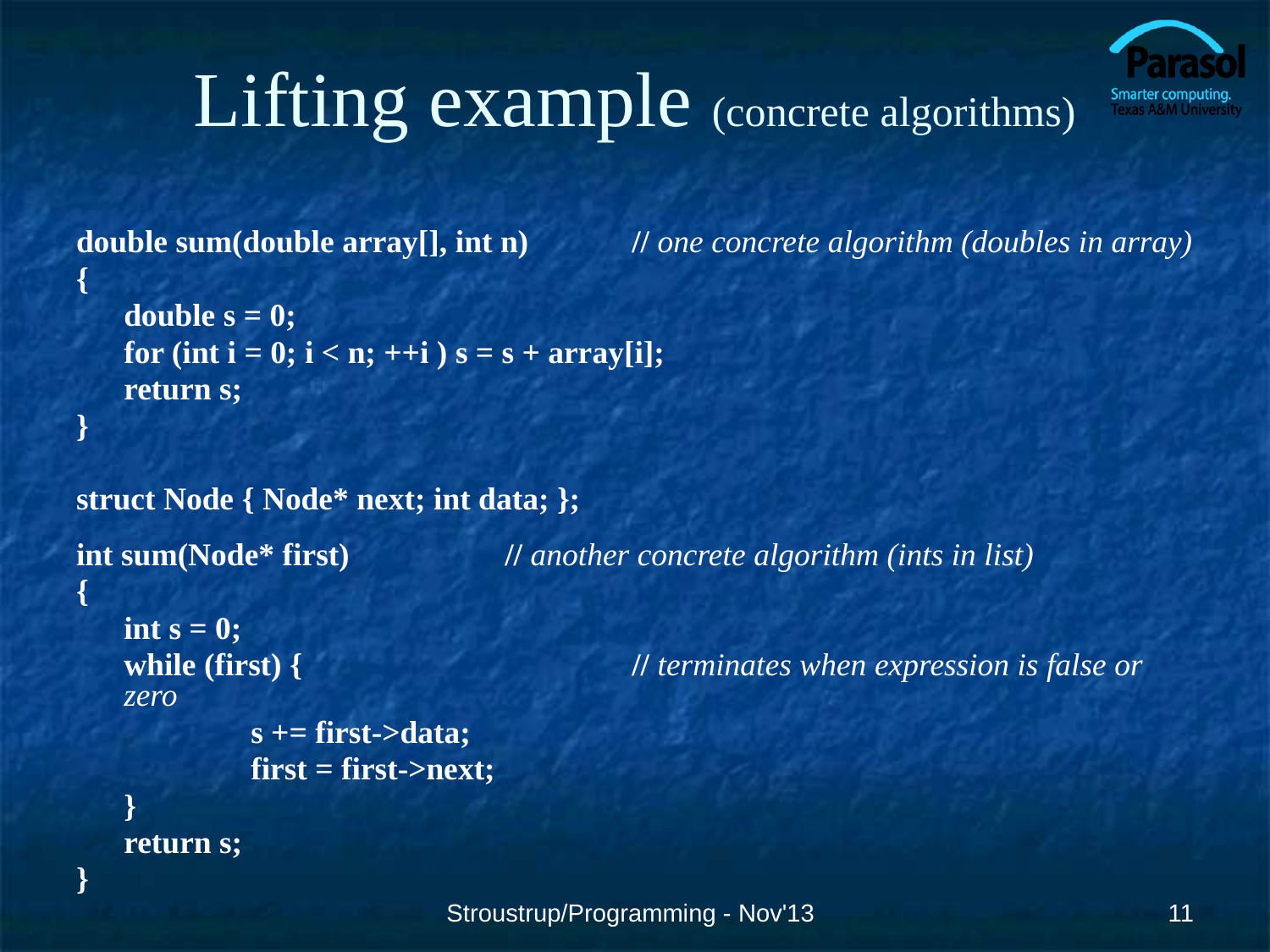

# Lifting example (concrete algorithms)
double sum(double array[], int n)	// one concrete algorithm (doubles in array)
{
	double s = 0;
	for (int i = 0; i < n; ++i ) s = s + array[i];
	return s;
}

struct Node { Node* next; int data; };

int sum(Node* first)		// another concrete algorithm (ints in list)
{
	int s = 0;
	while (first) {			// terminates when expression is false or zero
		s += first->data;
		first = first->next;
	}
	return s;
}
Stroustrup/Programming - Nov'13
11